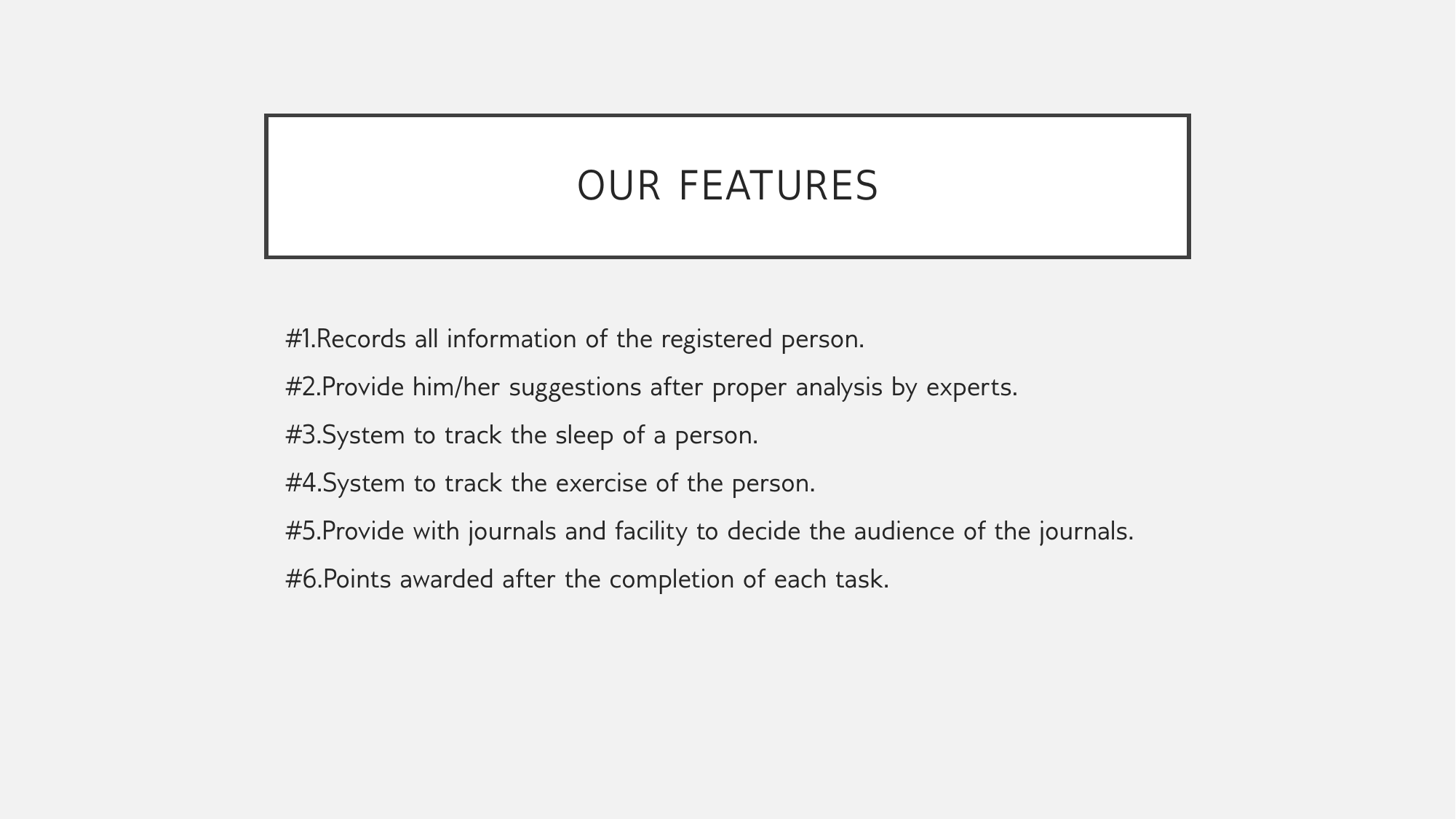

# OUR FEATURES
 #1.Records all information of the registered person.
 #2.Provide him/her suggestions after proper analysis by experts.
 #3.System to track the sleep of a person.
 #4.System to track the exercise of the person.
 #5.Provide with journals and facility to decide the audience of the journals.
 #6.Points awarded after the completion of each task.